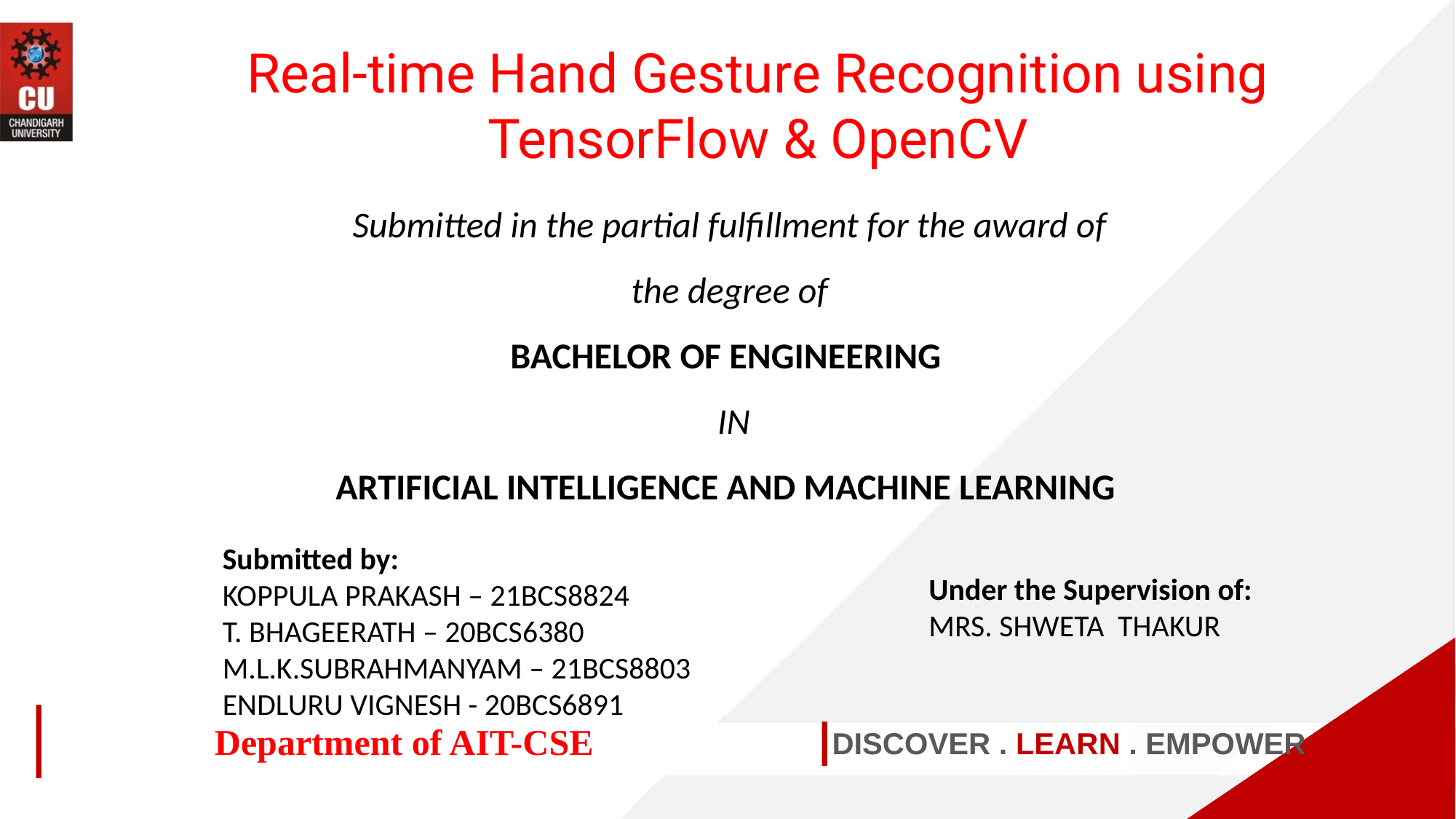

Real-time Hand Gesture Recognition using TensorFlow & OpenCV
Submitted in the partial fulfillment for the award of the degree of
BACHELOR OF ENGINEERING
 IN
ARTIFICIAL INTELLIGENCE AND MACHINE LEARNING
Submitted by:
KOPPULA PRAKASH – 21BCS8824
T. BHAGEERATH – 20BCS6380
M.L.K.SUBRAHMANYAM – 21BCS8803
ENDLURU VIGNESH - 20BCS6891

Under the Supervision of:
MRS. SHWETA  THAKUR

Department of AIT-CSE
DISCOVER . LEARN . EMPOWER

1